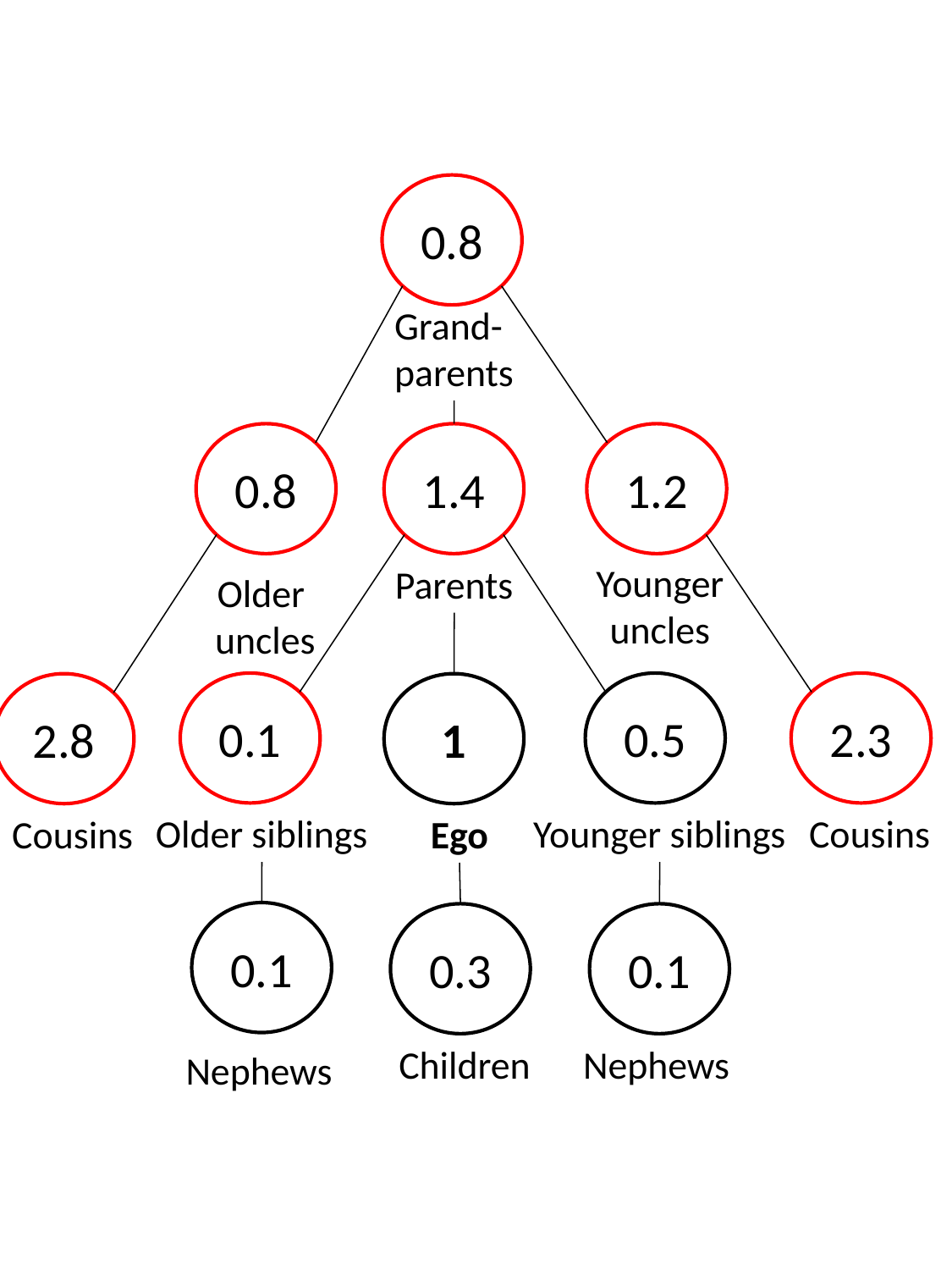

0.8
Grand-
parents
0.8
1.4
1.2
Younger
uncles
Parents
Older
uncles
0.1
0.5
2.3
2.8
1
Older siblings
Younger siblings
Cousins
Cousins
Ego
0.1
0.3
0.1
Children
Nephews
Nephews